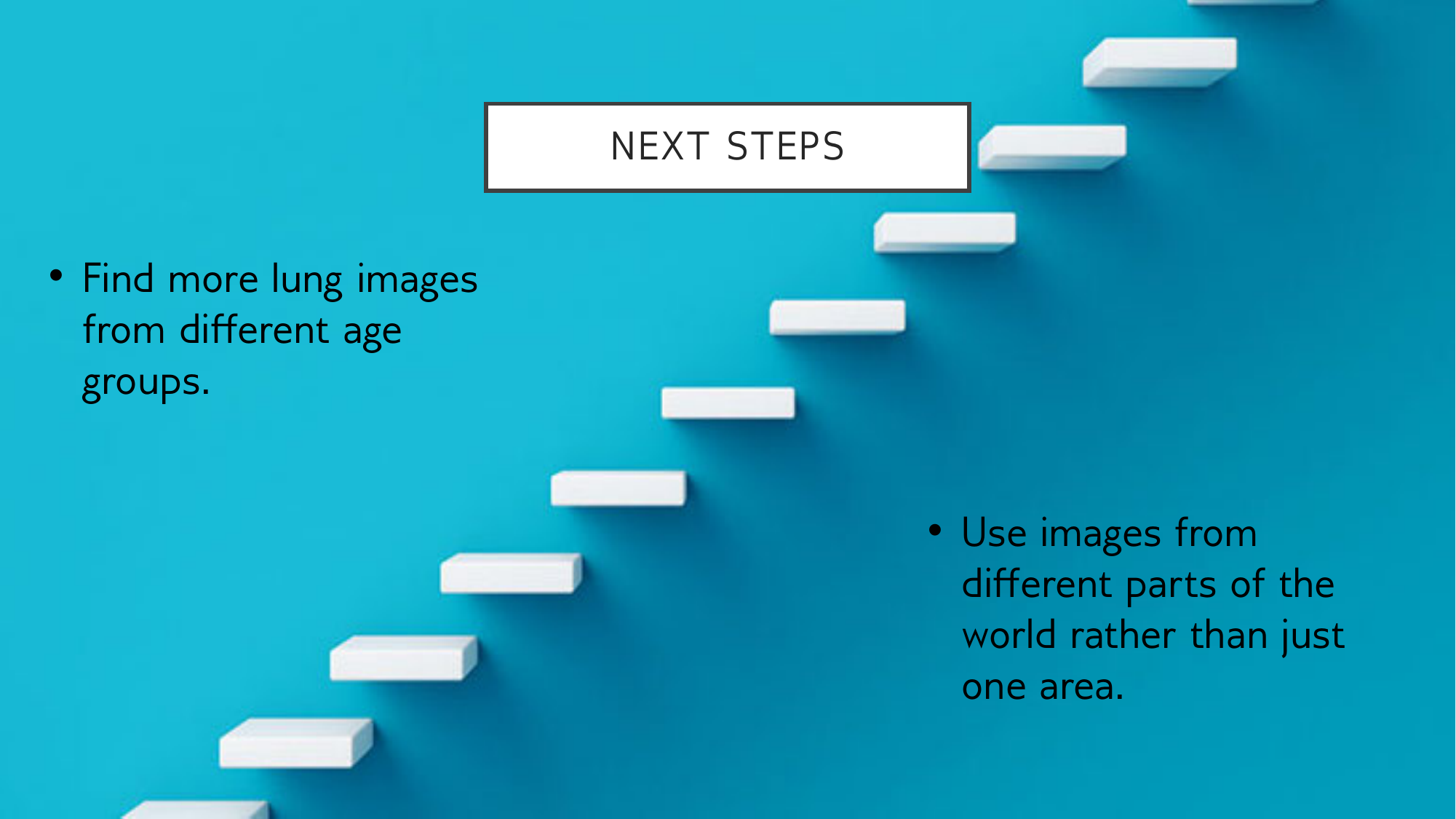

# Next steps
Find more lung images from different age groups.
Use images from different parts of the world rather than just one area.